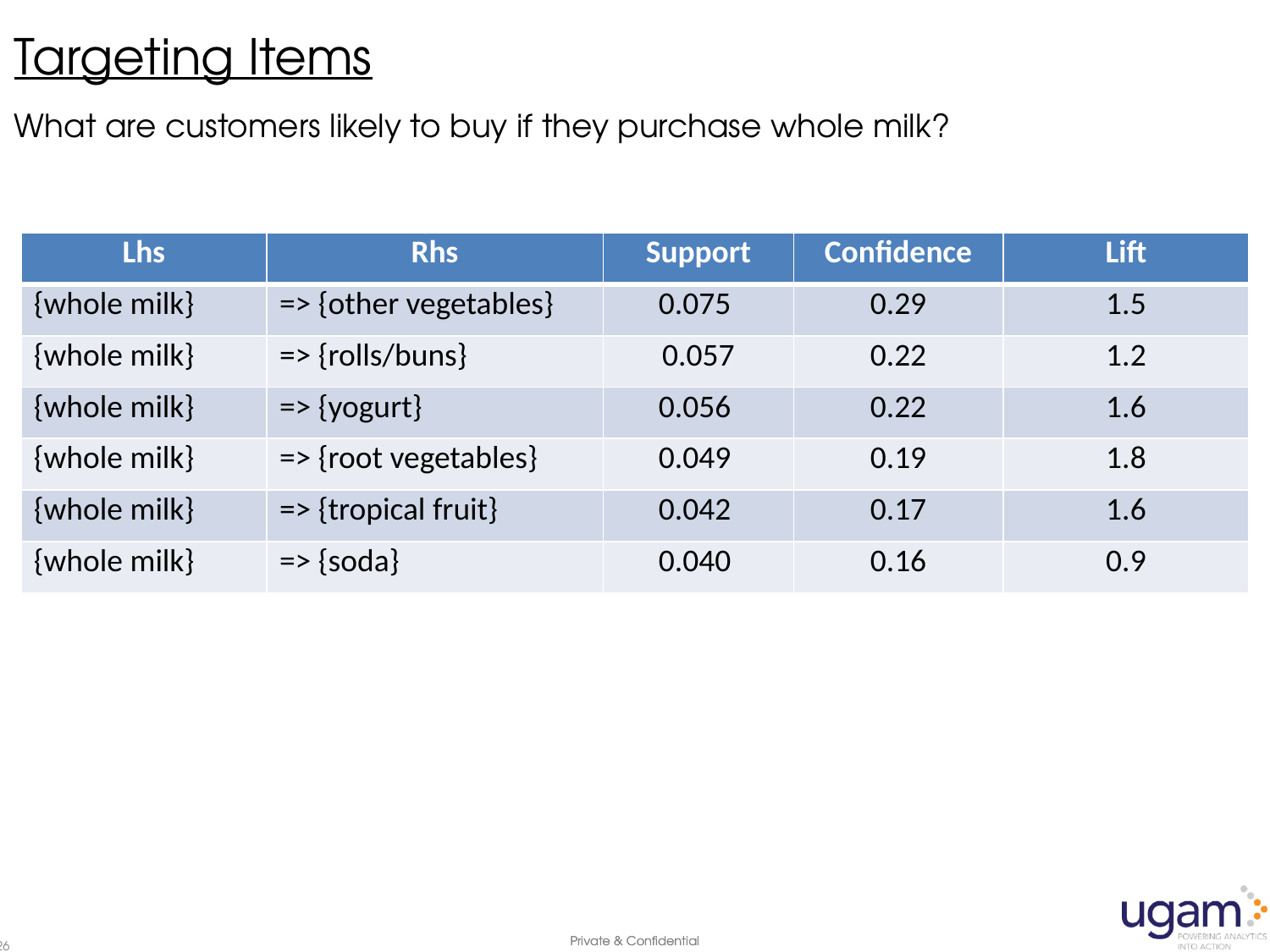

# Targeting Items What are customers likely to buy if they purchase whole milk?
| Lhs | Rhs | Support | Confidence | Lift |
| --- | --- | --- | --- | --- |
| {whole milk} | => {other vegetables} | 0.075 | 0.29 | 1.5 |
| {whole milk} | => {rolls/buns} | 0.057 | 0.22 | 1.2 |
| {whole milk} | => {yogurt} | 0.056 | 0.22 | 1.6 |
| {whole milk} | => {root vegetables} | 0.049 | 0.19 | 1.8 |
| {whole milk} | => {tropical fruit} | 0.042 | 0.17 | 1.6 |
| {whole milk} | => {soda} | 0.040 | 0.16 | 0.9 |